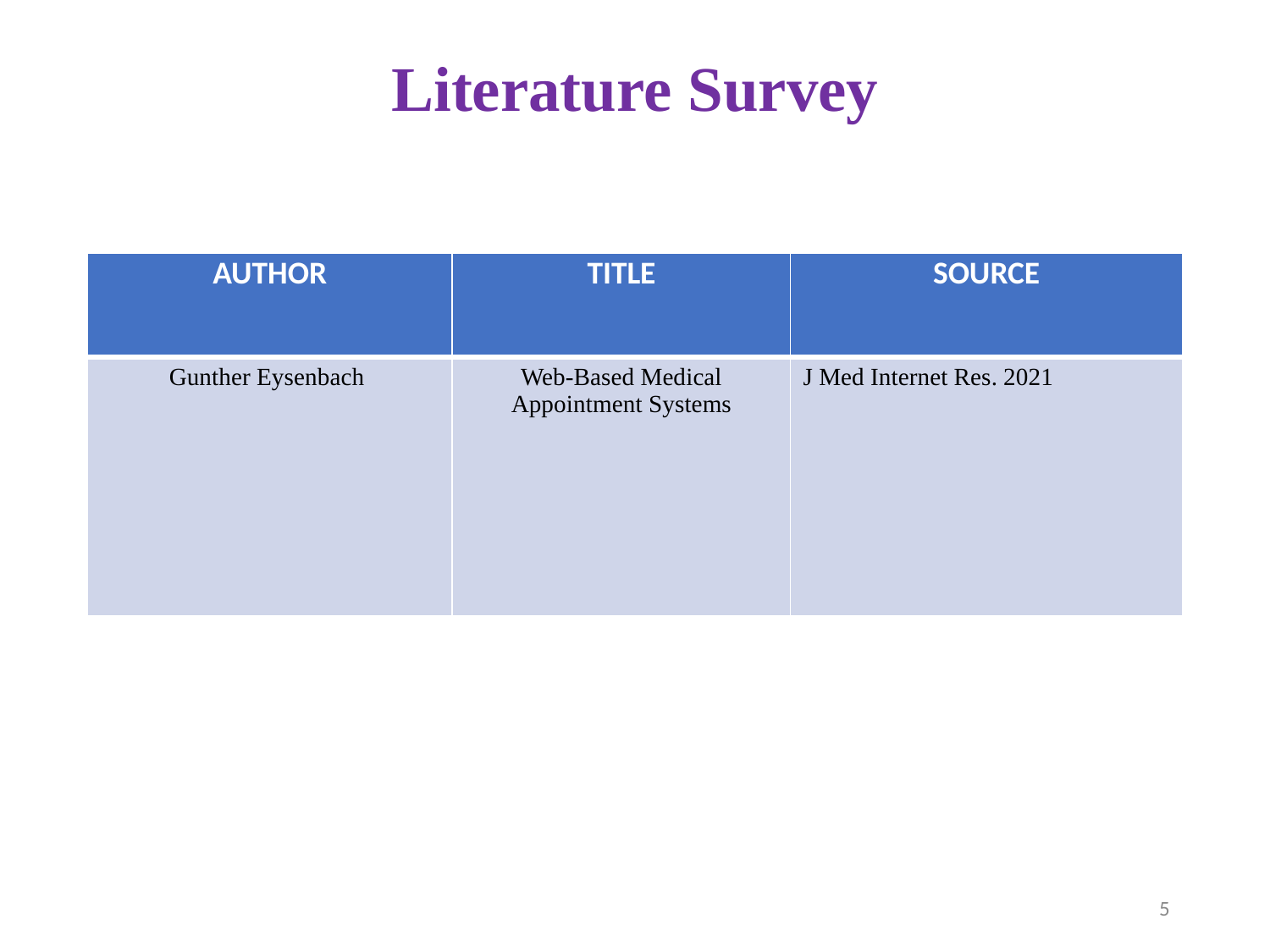

# Literature Survey
| AUTHOR | TITLE | SOURCE |
| --- | --- | --- |
| Gunther Eysenbach | Web-Based Medical Appointment Systems | J Med Internet Res. 2021 |
5